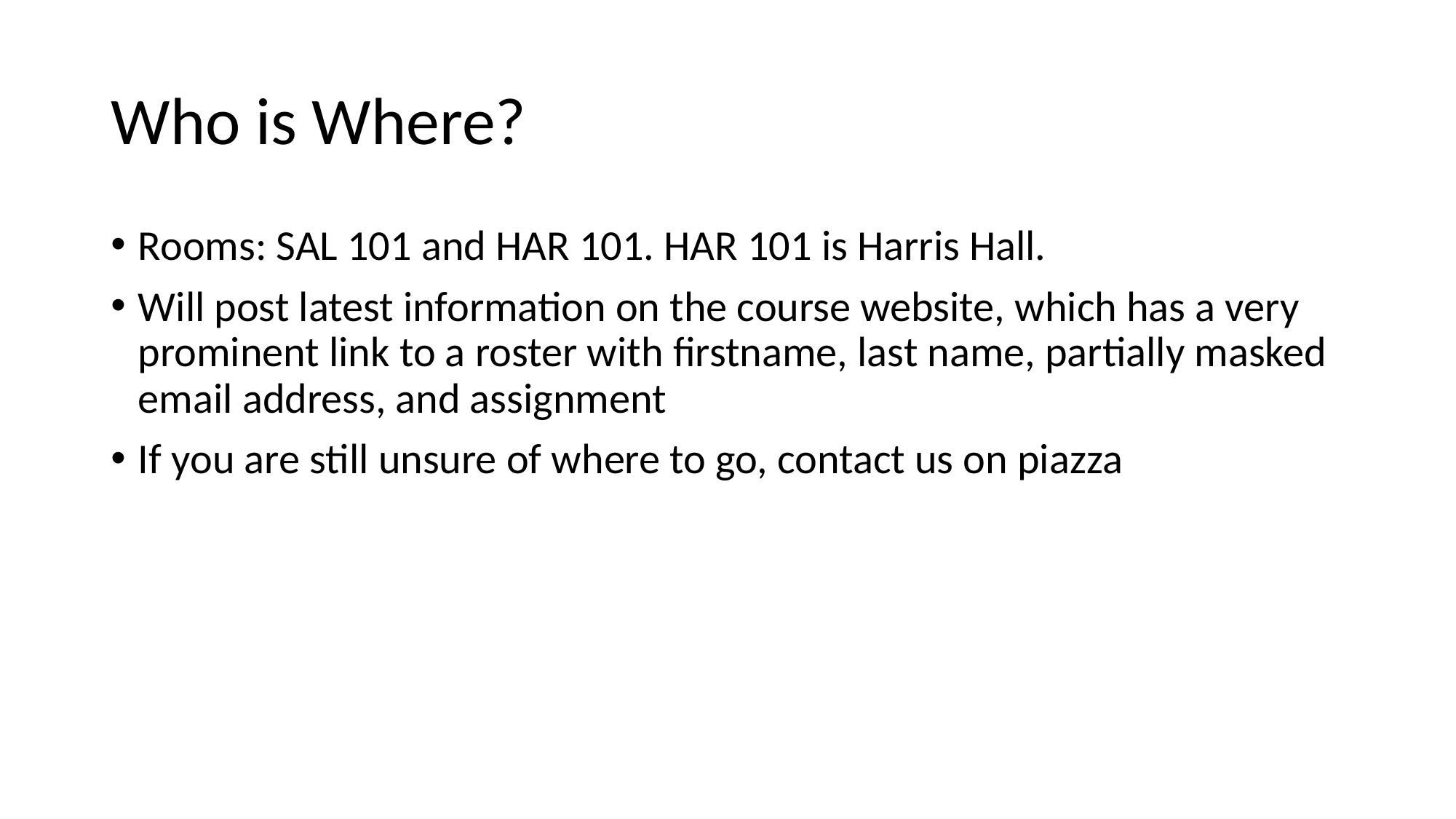

# Who is Where?
Rooms: SAL 101 and HAR 101. HAR 101 is Harris Hall.
Will post latest information on the course website, which has a very prominent link to a roster with firstname, last name, partially masked email address, and assignment
If you are still unsure of where to go, contact us on piazza